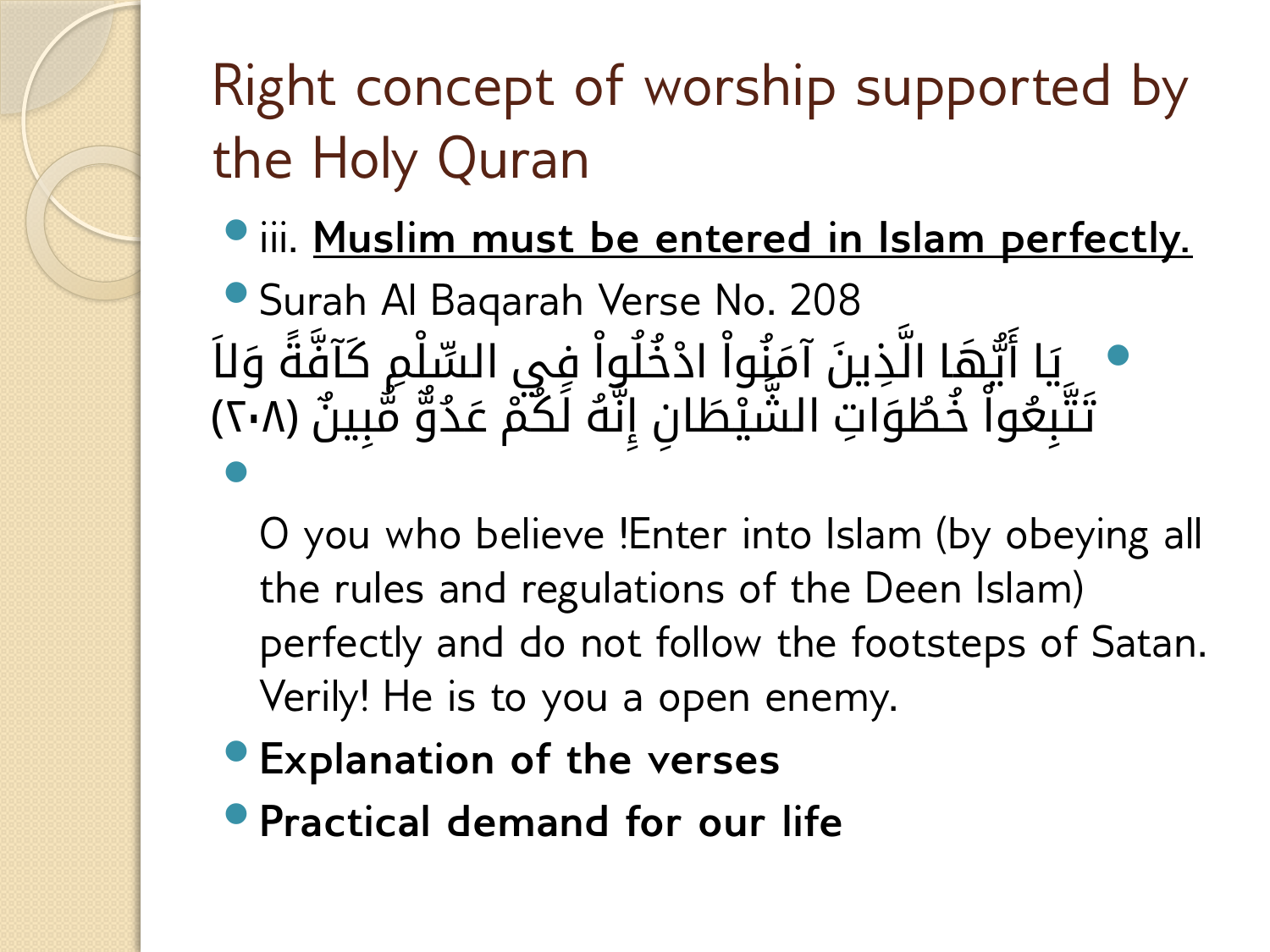

# Right concept of worship supported by the Holy Quran
iii. Muslim must be entered in Islam perfectly.
Surah Al Baqarah Verse No. 208
يَا أَيُّهَا الَّذِينَ آمَنُواْ ادْخُلُواْ فِي السِّلْمِ كَآفَّةً وَلاَ تَتَّبِعُواْ خُطُوَاتِ الشَّيْطَانِ إِنَّهُ لَكُمْ عَدُوٌّ مُّبِينٌ ﴿٢٠٨﴾
O you who believe !Enter into Islam (by obeying all the rules and regulations of the Deen Islam) perfectly and do not follow the footsteps of Satan. Verily! He is to you a open enemy.
Explanation of the verses
Practical demand for our life